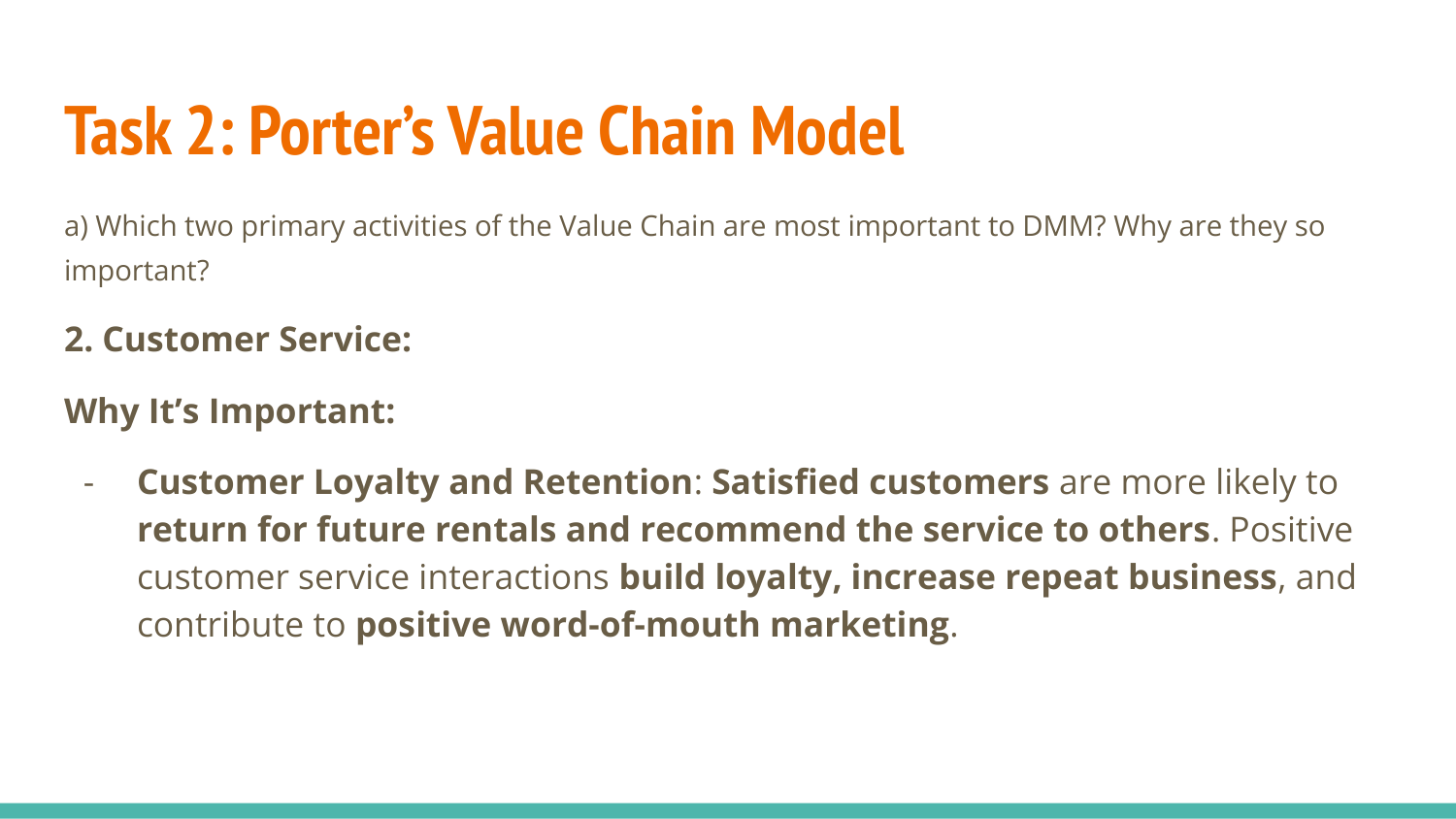

# Task 2: Porter’s Value Chain Model
a) Which two primary activities of the Value Chain are most important to DMM? Why are they so important?
2. Customer Service:
Why It’s Important:
Customer Loyalty and Retention: Satisfied customers are more likely to return for future rentals and recommend the service to others. Positive customer service interactions build loyalty, increase repeat business, and contribute to positive word-of-mouth marketing.